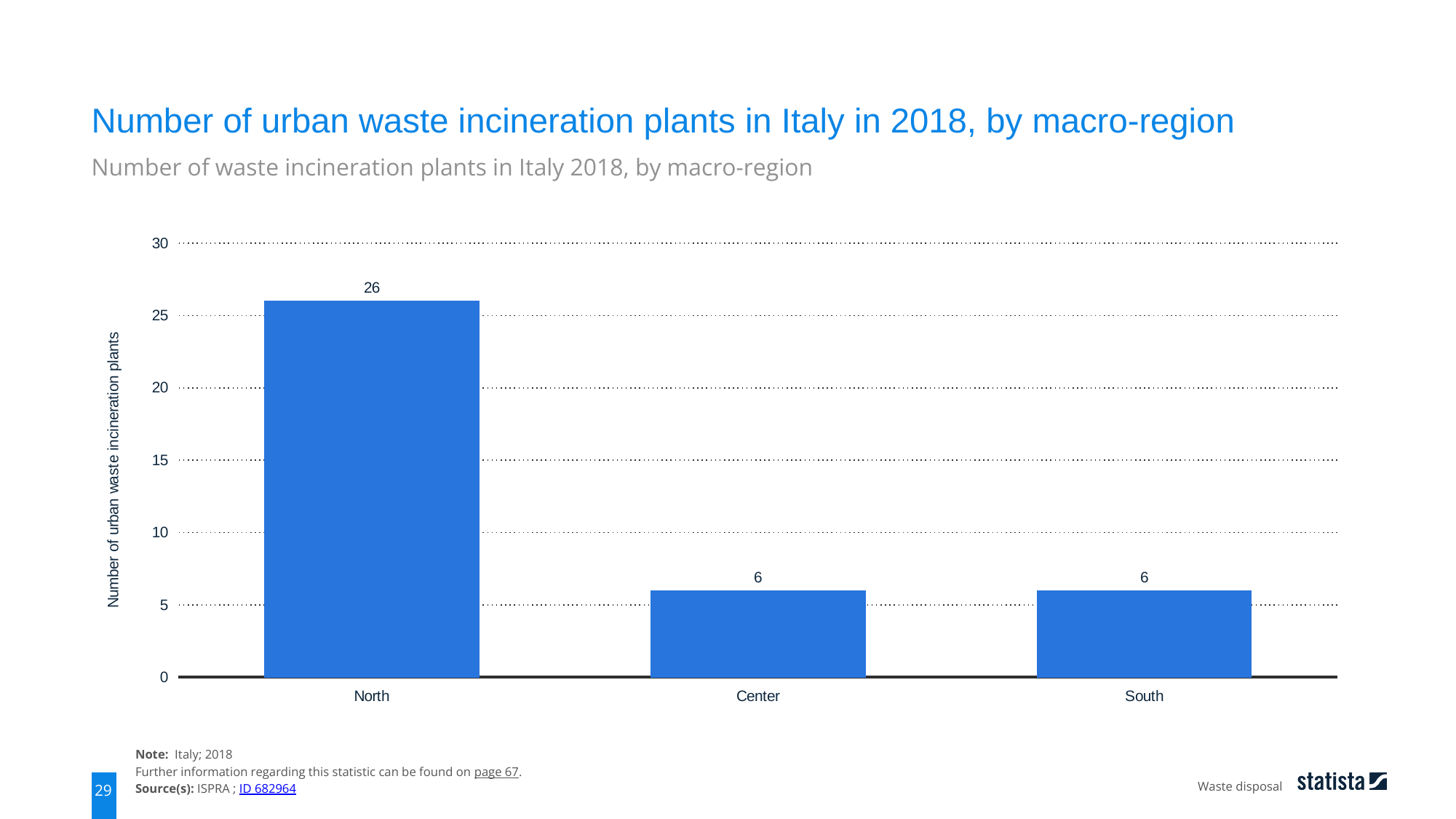

Number of urban waste incineration plants in Italy in 2018, by macro-region
Number of waste incineration plants in Italy 2018, by macro-region

### Chart

| Category | data |
|---|---|
| North | 26.0 |
| Center | 6.0 |
| South | 6.0 |
Note:  Italy; 2018
Further information regarding this statistic can be found on page 67.
Source(s): ISPRA ; ID 682964
Waste disposal

29